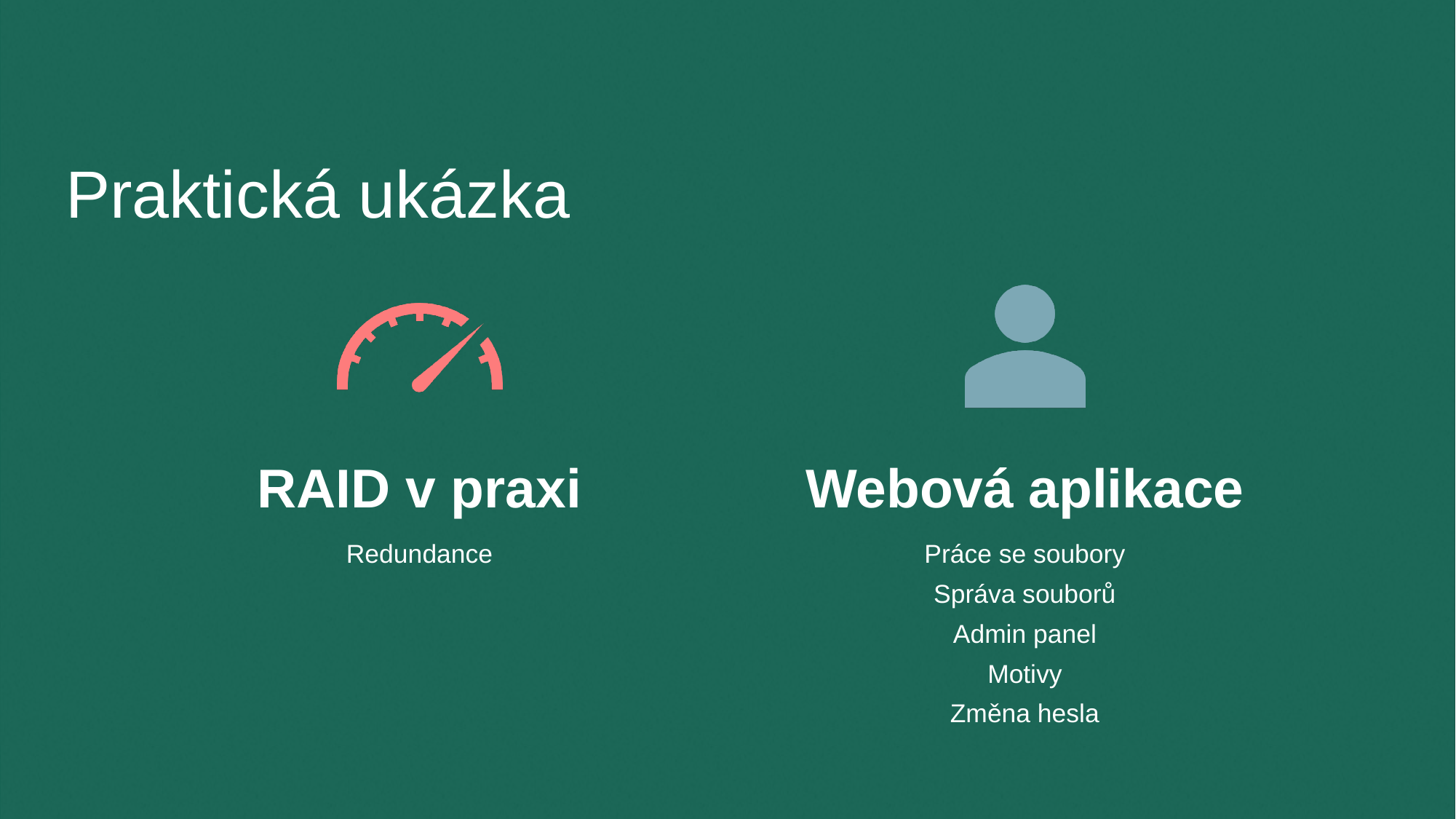

# Praktická ukázka
RAID v praxi
Redundance
Webová aplikace
Práce se soubory
Správa souborů
Admin panel
Motivy
Změna hesla